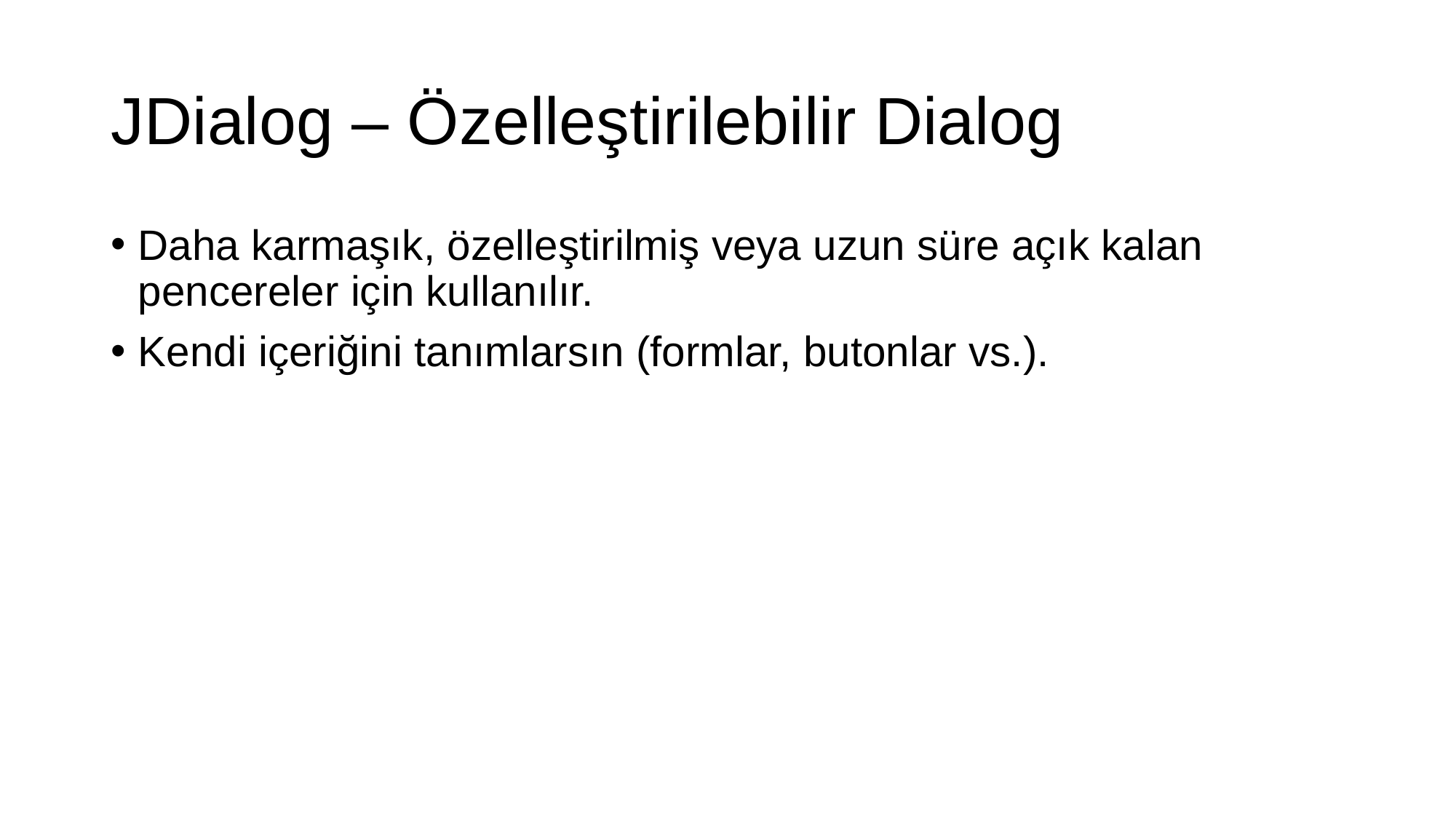

# JDialog – Özelleştirilebilir Dialog
Daha karmaşık, özelleştirilmiş veya uzun süre açık kalan pencereler için kullanılır.
Kendi içeriğini tanımlarsın (formlar, butonlar vs.).